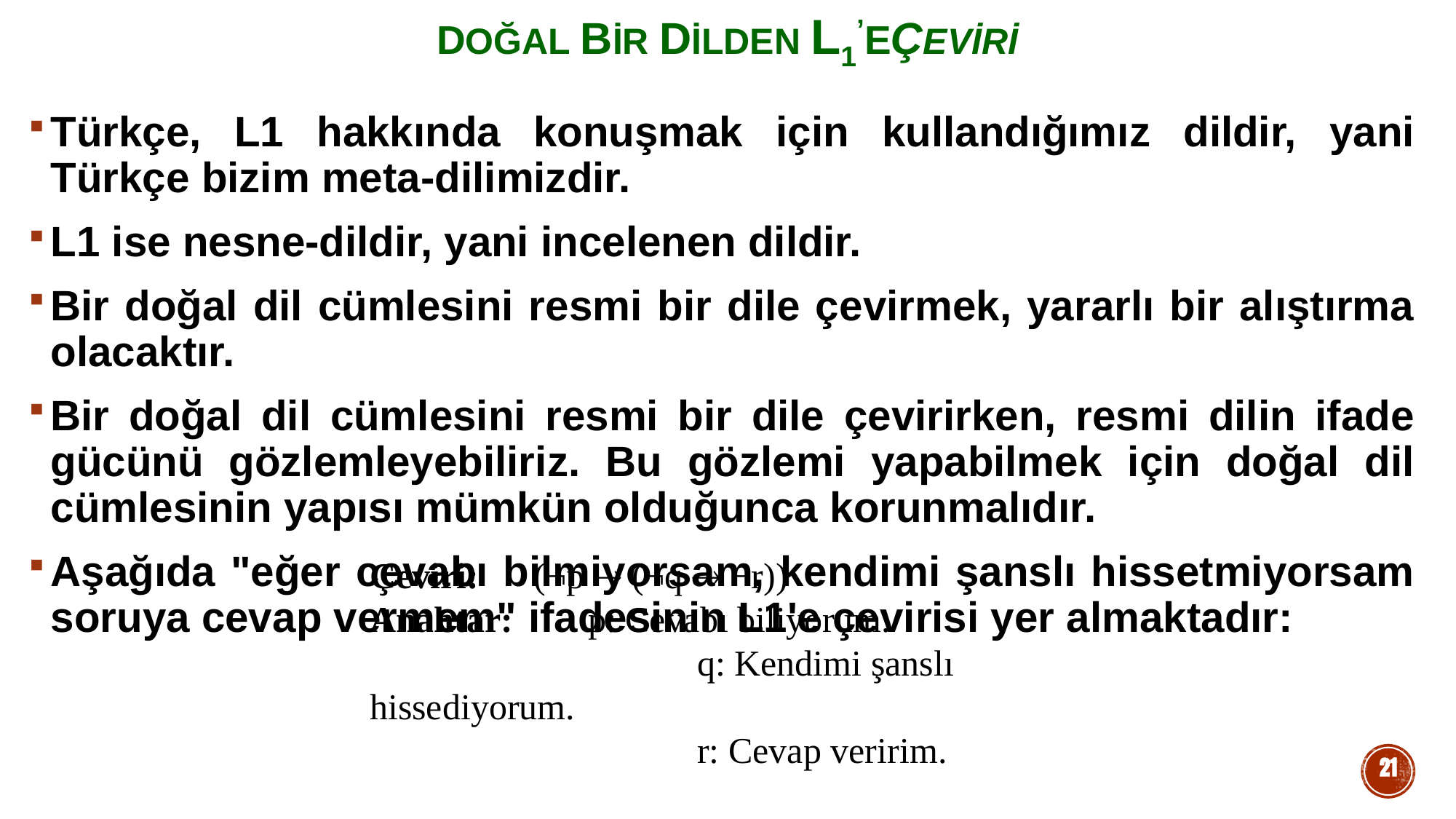

# doğal bir dilden L1’eçeviri
Türkçe, L1 hakkında konuşmak için kullandığımız dildir, yani Türkçe bizim meta-dilimizdir.
L1 ise nesne-dildir, yani incelenen dildir.
Bir doğal dil cümlesini resmi bir dile çevirmek, yararlı bir alıştırma olacaktır.
Bir doğal dil cümlesini resmi bir dile çevirirken, resmi dilin ifade gücünü gözlemleyebiliriz. Bu gözlemi yapabilmek için doğal dil cümlesinin yapısı mümkün olduğunca korunmalıdır.
Aşağıda "eğer cevabı bilmiyorsam, kendimi şanslı hissetmiyorsam soruya cevap vermem" ifadesinin L1'e çevirisi yer almaktadır:

Çeviri:      (¬p → (¬q → ¬r))
Anahtar: 	p: Cevabı biliyorum.
			q: Kendimi şanslı hissediyorum.
			r: Cevap veririm.
21